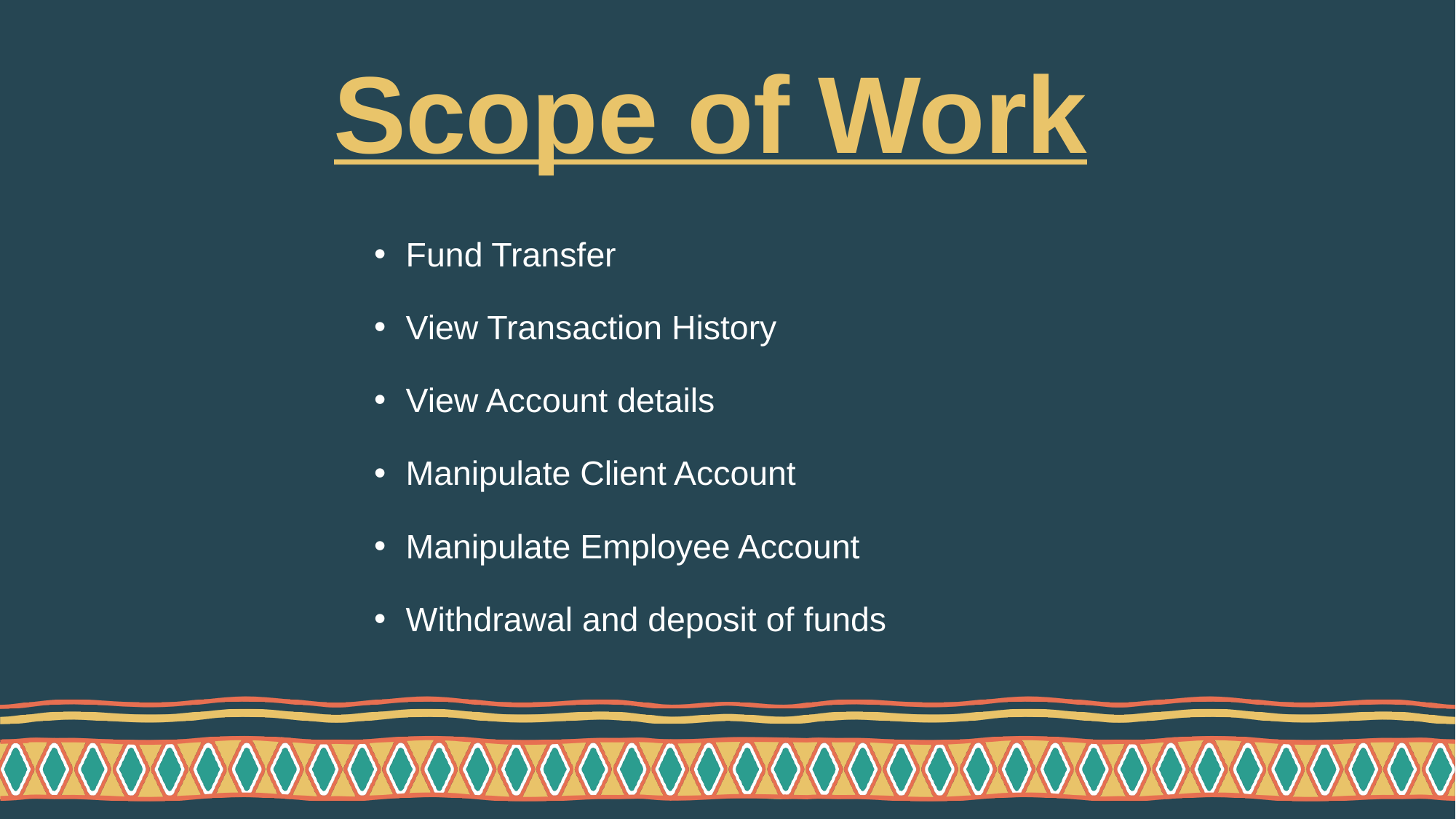

# Scope of Work
Fund Transfer

View Transaction History

View Account details

Manipulate Client Account

Manipulate Employee Account

Withdrawal and deposit of funds